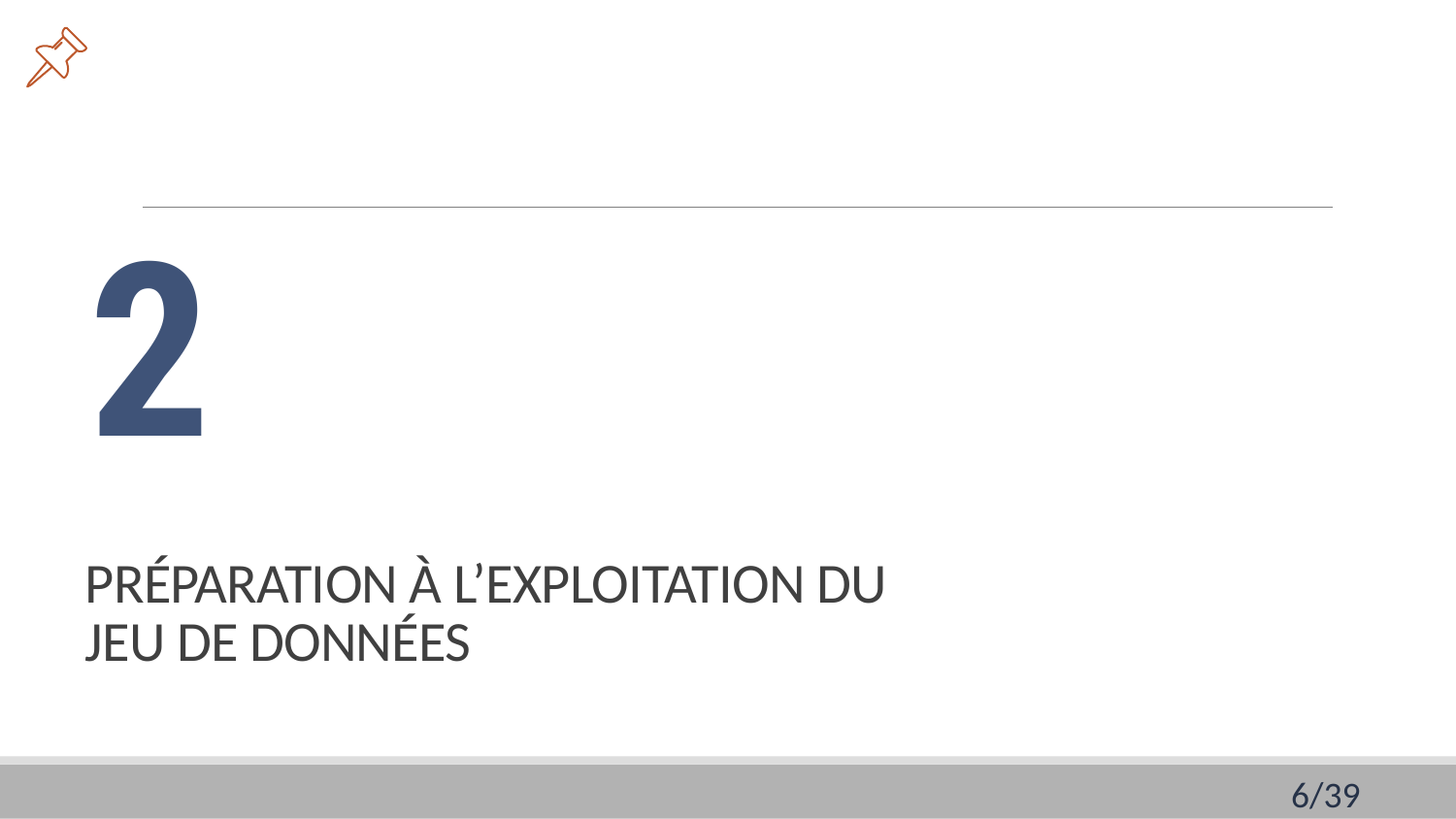

2

# PRÉPARATION À L’EXPLOITATION DU JEU DE DONNÉES
6/39